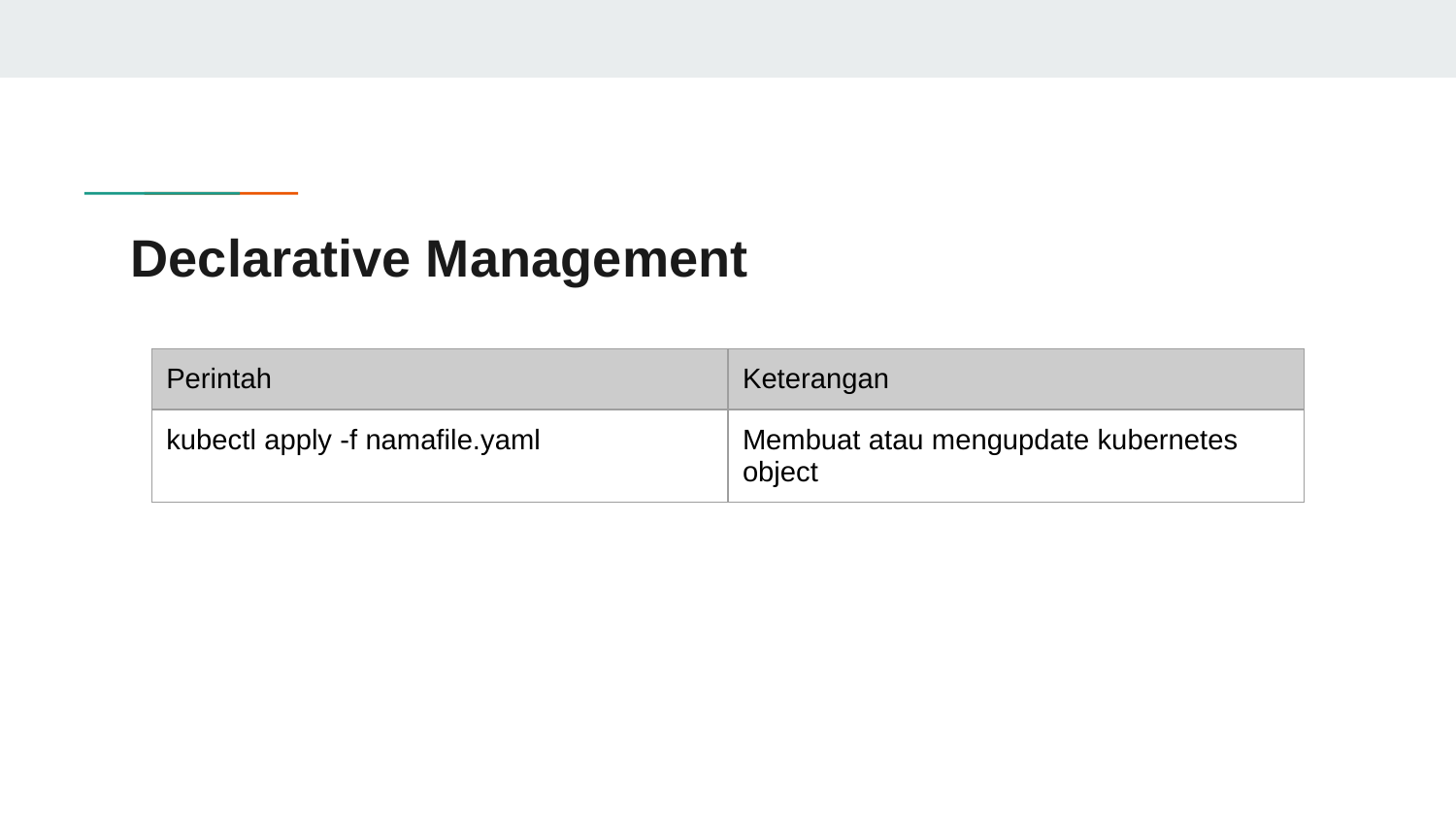

# Declarative Management
| Perintah | Keterangan |
| --- | --- |
| kubectl apply -f namafile.yaml | Membuat atau mengupdate kubernetes object |